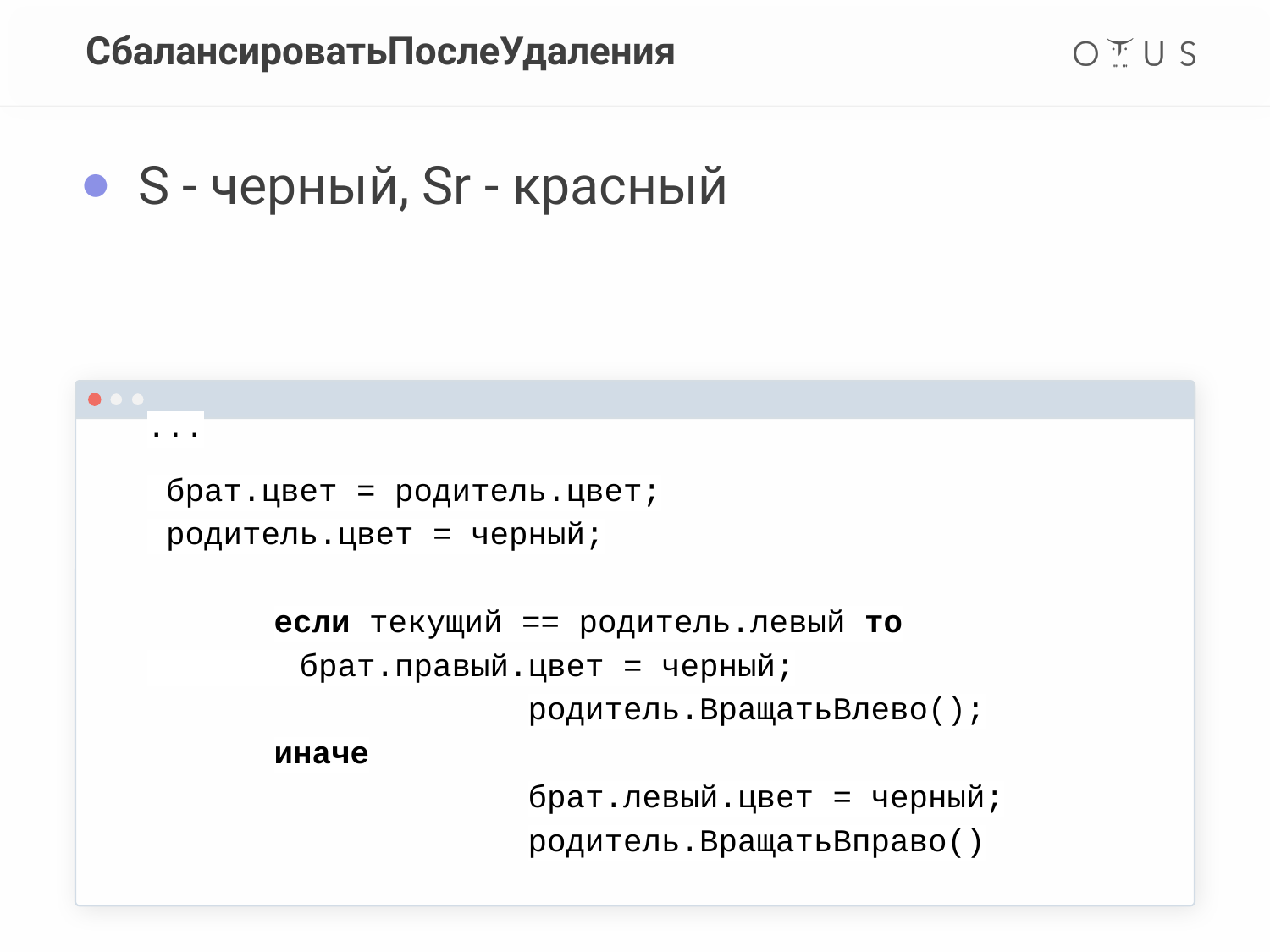

# СбалансироватьПослеУдаления
S - черный, Sr - красный

...
 брат.цвет = родитель.цвет;
 родитель.цвет = черный;
	если текущий == родитель.левый то
        брат.правый.цвет = черный;
			родитель.ВращатьВлево();
	иначе
			брат.левый.цвет = черный;
			родитель.ВращатьВправо()